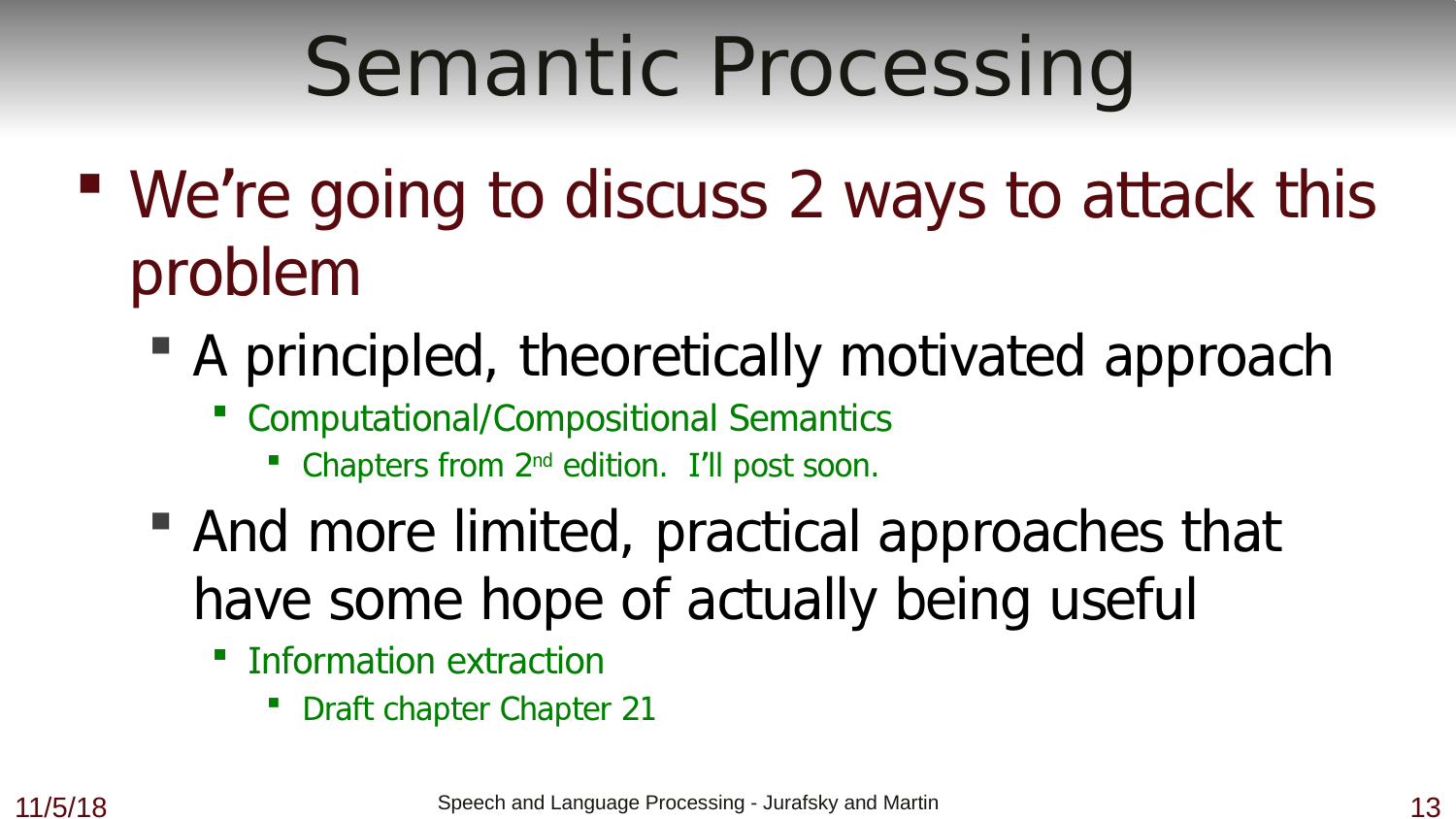

# Semantic Processing
We’re going to discuss 2 ways to attack this problem
A principled, theoretically motivated approach
Computational/Compositional Semantics
Chapters from 2nd edition.  I’ll post soon.
And more limited, practical approaches that have some hope of actually being useful
Information extraction
Draft chapter Chapter 21

11/5/18
                                         Speech and Language Processing - Jurafsky and Martin
13